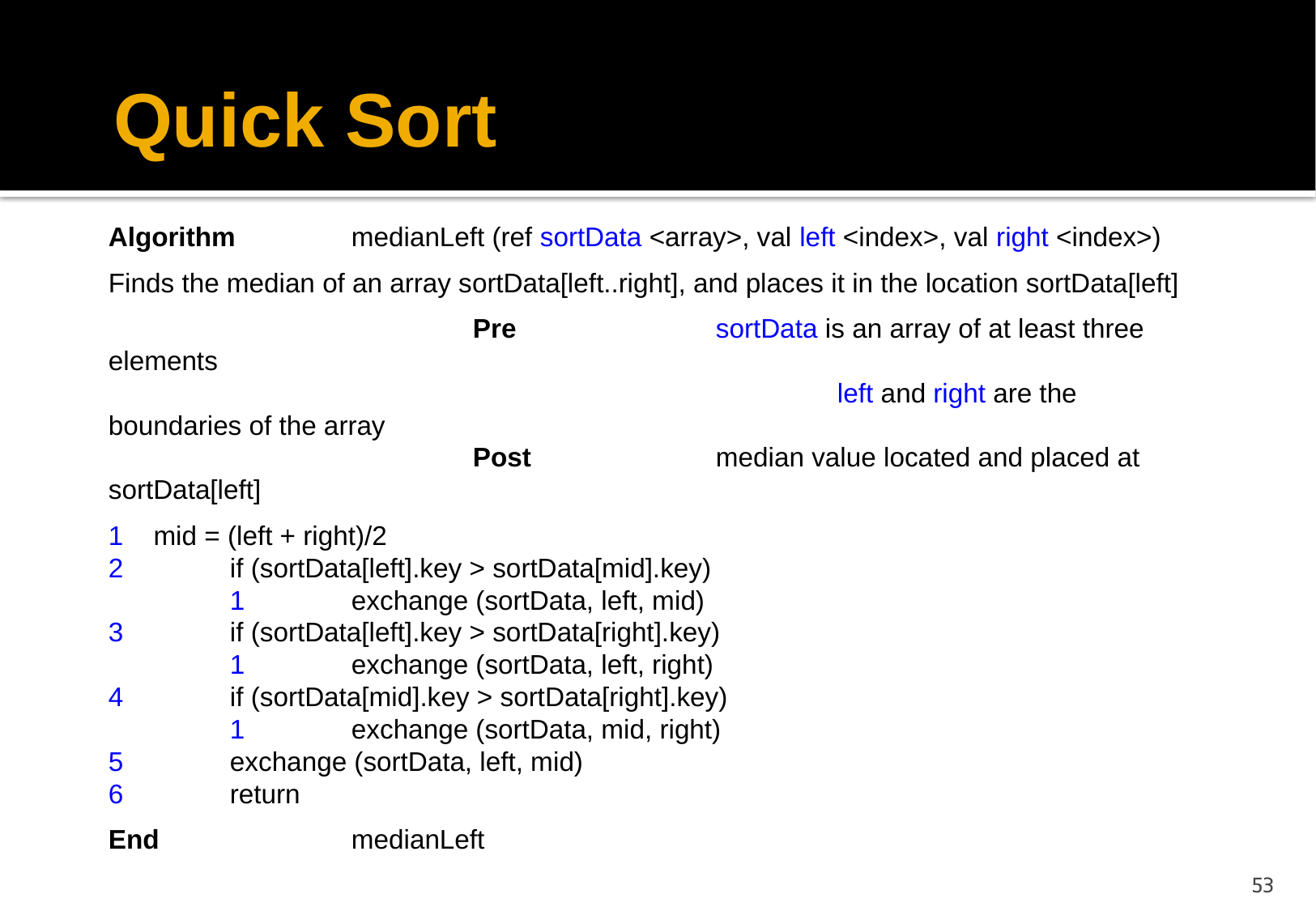

# Quick Sort
Algorithm 	medianLeft (ref sortData <array>, val left <index>, val right <index>)
Finds the median of an array sortData[left..right], and places it in the location sortData[left]
			Pre		sortData is an array of at least three elements
						left and right are the boundaries of the array
			Post		median value located and placed at sortData[left]
1    mid = (left + right)/2
2	if (sortData[left].key > sortData[mid].key)
	1	exchange (sortData, left, mid)
3	if (sortData[left].key > sortData[right].key)
	1	exchange (sortData, left, right)
4	if (sortData[mid].key > sortData[right].key)
	1	exchange (sortData, mid, right)
5	exchange (sortData, left, mid)
6	return
End		medianLeft

53